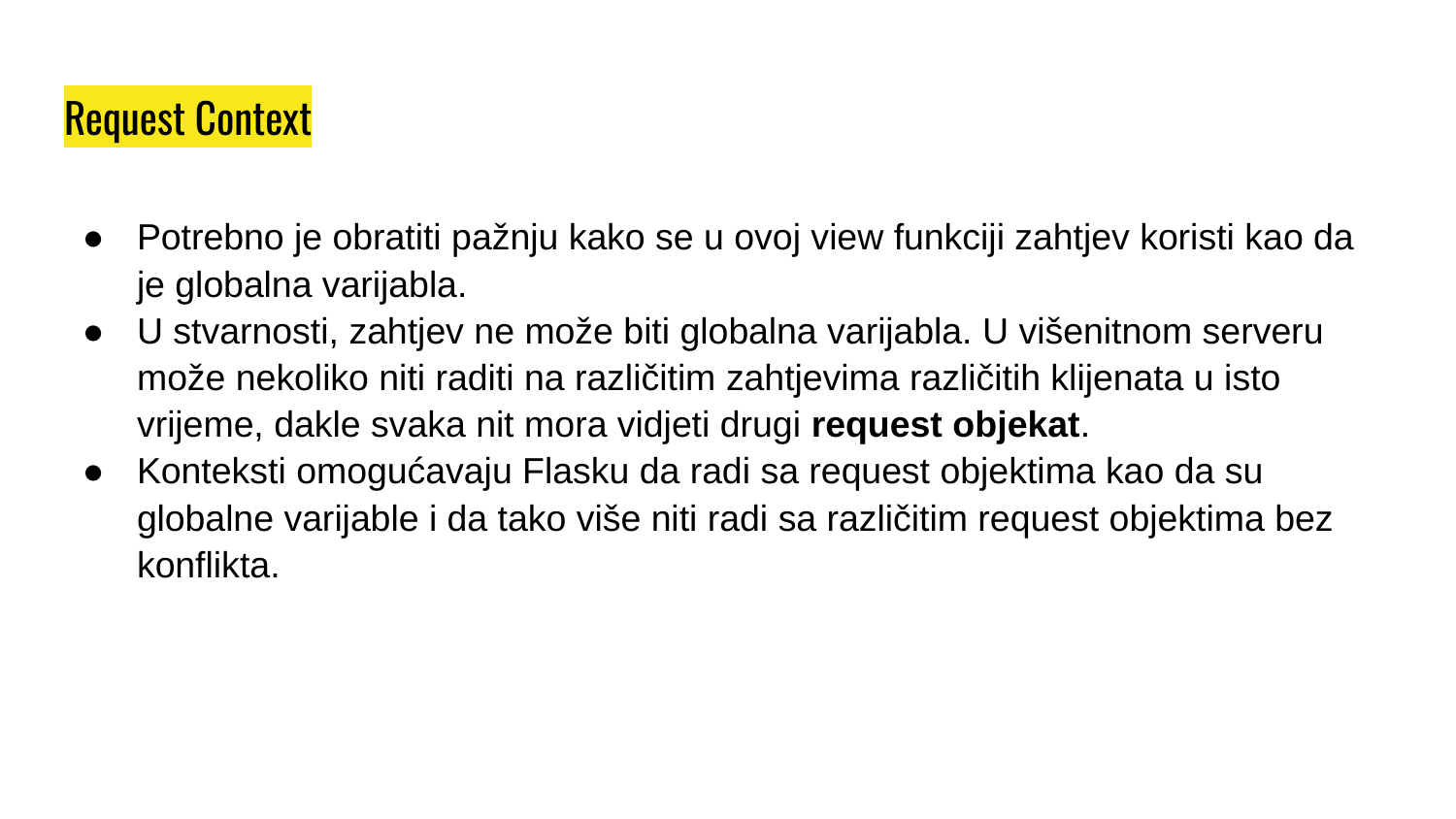

# Request Context
Potrebno je obratiti pažnju kako se u ovoj view funkciji zahtjev koristi kao da je globalna varijabla.
U stvarnosti, zahtjev ne može biti globalna varijabla. U višenitnom serveru može nekoliko niti raditi na različitim zahtjevima različitih klijenata u isto vrijeme, dakle svaka nit mora vidjeti drugi request objekat.
Konteksti omogućavaju Flasku da radi sa request objektima kao da su globalne varijable i da tako više niti radi sa različitim request objektima bez konflikta.